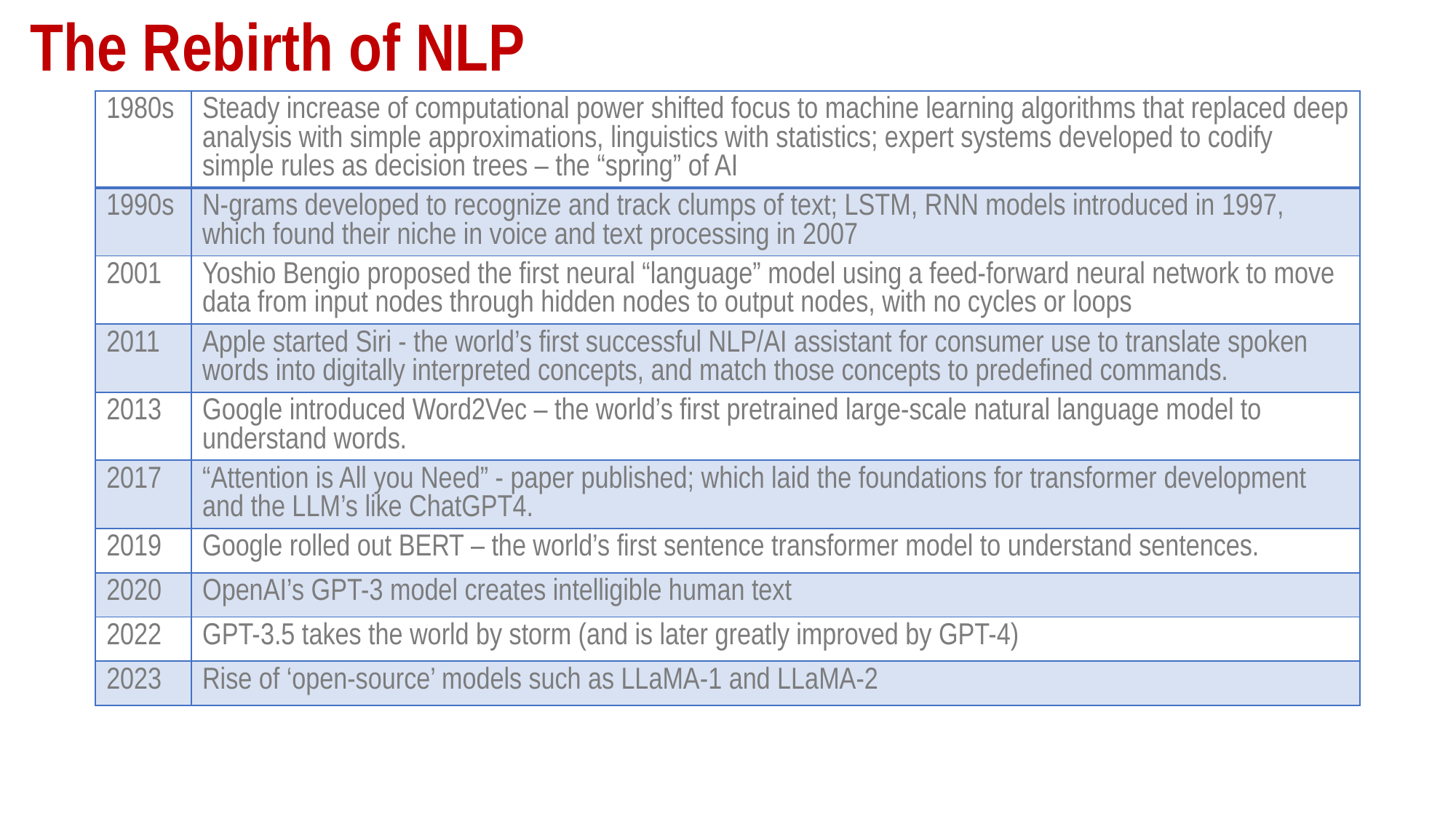

# The Rebirth of NLP
| 1980s | Steady increase of computational power shifted focus to machine learning algorithms that replaced deep analysis with simple approximations, linguistics with statistics; expert systems developed to codify simple rules as decision trees – the “spring” of AI |
| --- | --- |
| 1990s | N-grams developed to recognize and track clumps of text; LSTM, RNN models introduced in 1997, which found their niche in voice and text processing in 2007 |
| 2001 | Yoshio Bengio proposed the first neural “language” model using a feed-forward neural network to move data from input nodes through hidden nodes to output nodes, with no cycles or loops |
| 2011 | Apple started Siri - the world’s first successful NLP/AI assistant for consumer use to translate spoken words into digitally interpreted concepts, and match those concepts to predefined commands. |
| 2013 | Google introduced Word2Vec – the world’s first pretrained large-scale natural language model to understand words. |
| 2017 | “Attention is All you Need” - paper published; which laid the foundations for transformer development and the LLM’s like ChatGPT4. |
| 2019 | Google rolled out BERT – the world’s first sentence transformer model to understand sentences. |
| 2020 | OpenAI’s GPT-3 model creates intelligible human text |
| 2022 | GPT-3.5 takes the world by storm (and is later greatly improved by GPT-4) |
| 2023 | Rise of ‘open-source’ models such as LLaMA-1 and LLaMA-2 |